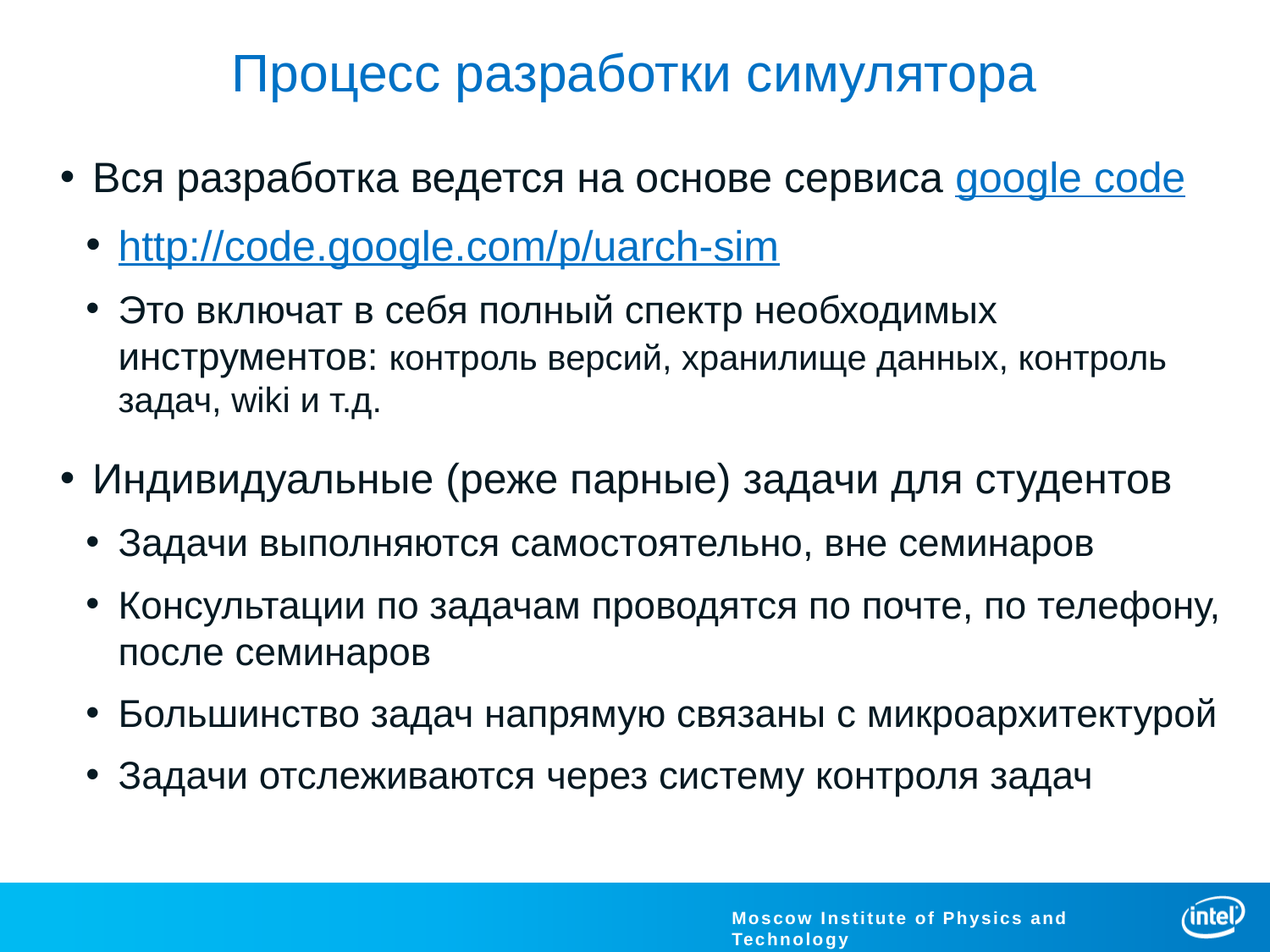

# Процесс разработки симулятора
Вся разработка ведется на основе сервиса google code
http://code.google.com/p/uarch-sim
Это включат в себя полный спектр необходимых инструментов: контроль версий, хранилище данных, контроль задач, wiki и т.д.
Индивидуальные (реже парные) задачи для студентов
Задачи выполняются самостоятельно, вне семинаров
Консультации по задачам проводятся по почте, по телефону, после семинаров
Большинство задач напрямую связаны с микроархитектурой
Задачи отслеживаются через систему контроля задач